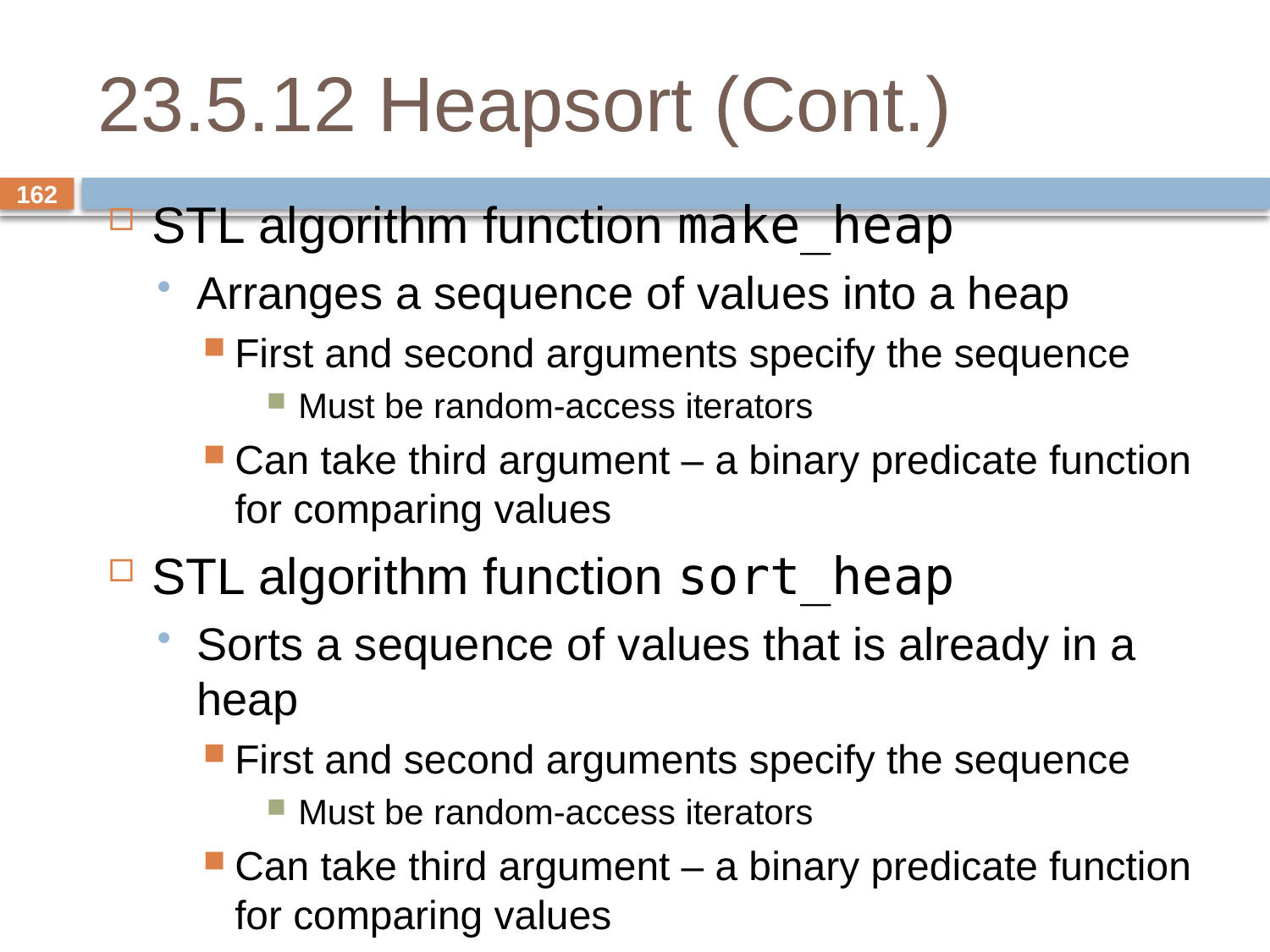

# 23.5.12 Heapsort (Cont.)
STL algorithm function make_heap
Arranges a sequence of values into a heap
First and second arguments specify the sequence
Must be random-access iterators
Can take third argument – a binary predicate function for comparing values
STL algorithm function sort_heap
Sorts a sequence of values that is already in a heap
First and second arguments specify the sequence
Must be random-access iterators
Can take third argument – a binary predicate function for comparing values
162